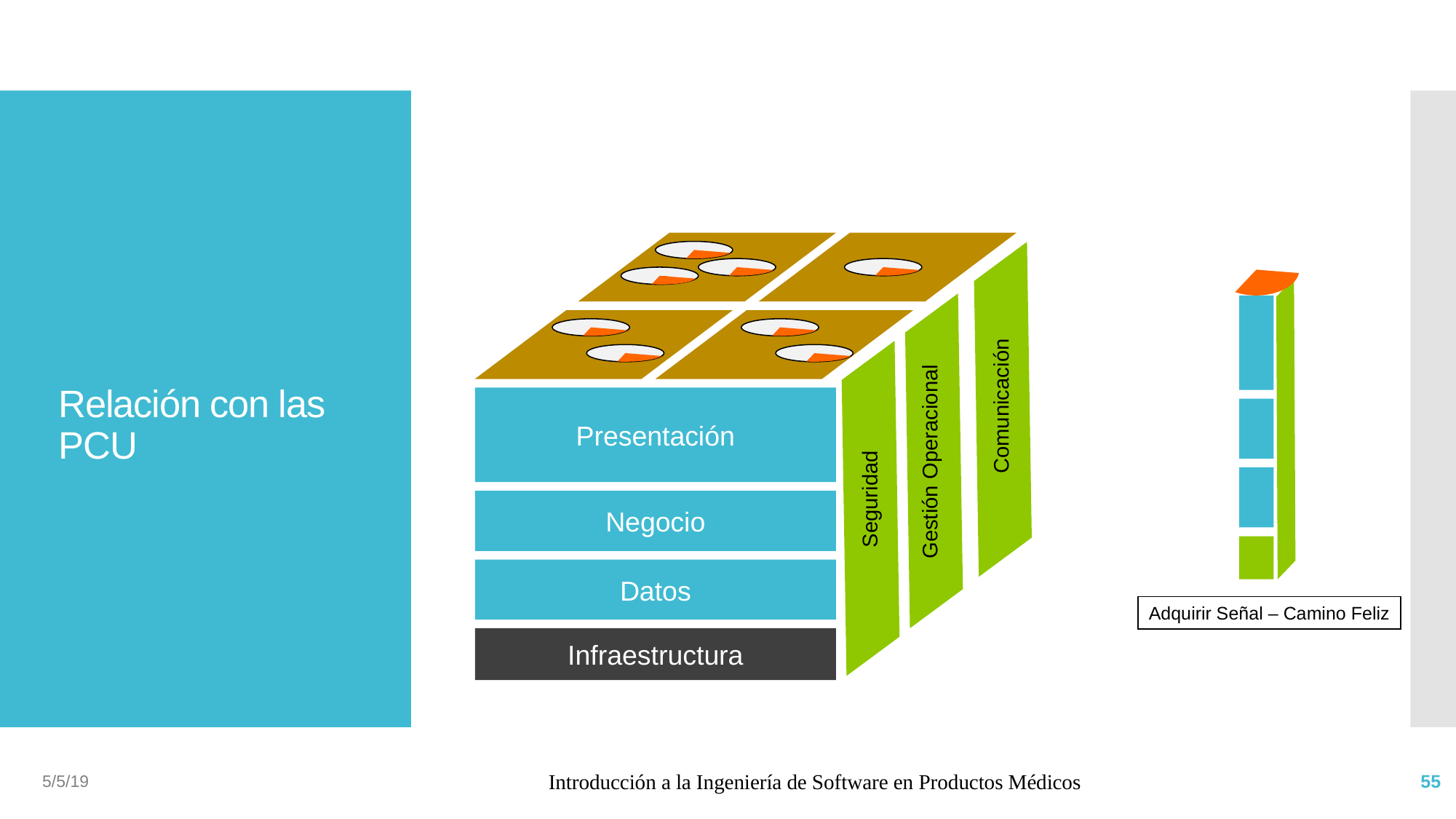

Adquirir Señal – Camino Feliz

# Relación con las PCU
Presentación
Comunicación
Gestión Operacional
Seguridad
Negocio
Datos
Infraestructura
5/5/19
Introducción a la Ingeniería de Software en Productos Médicos
55